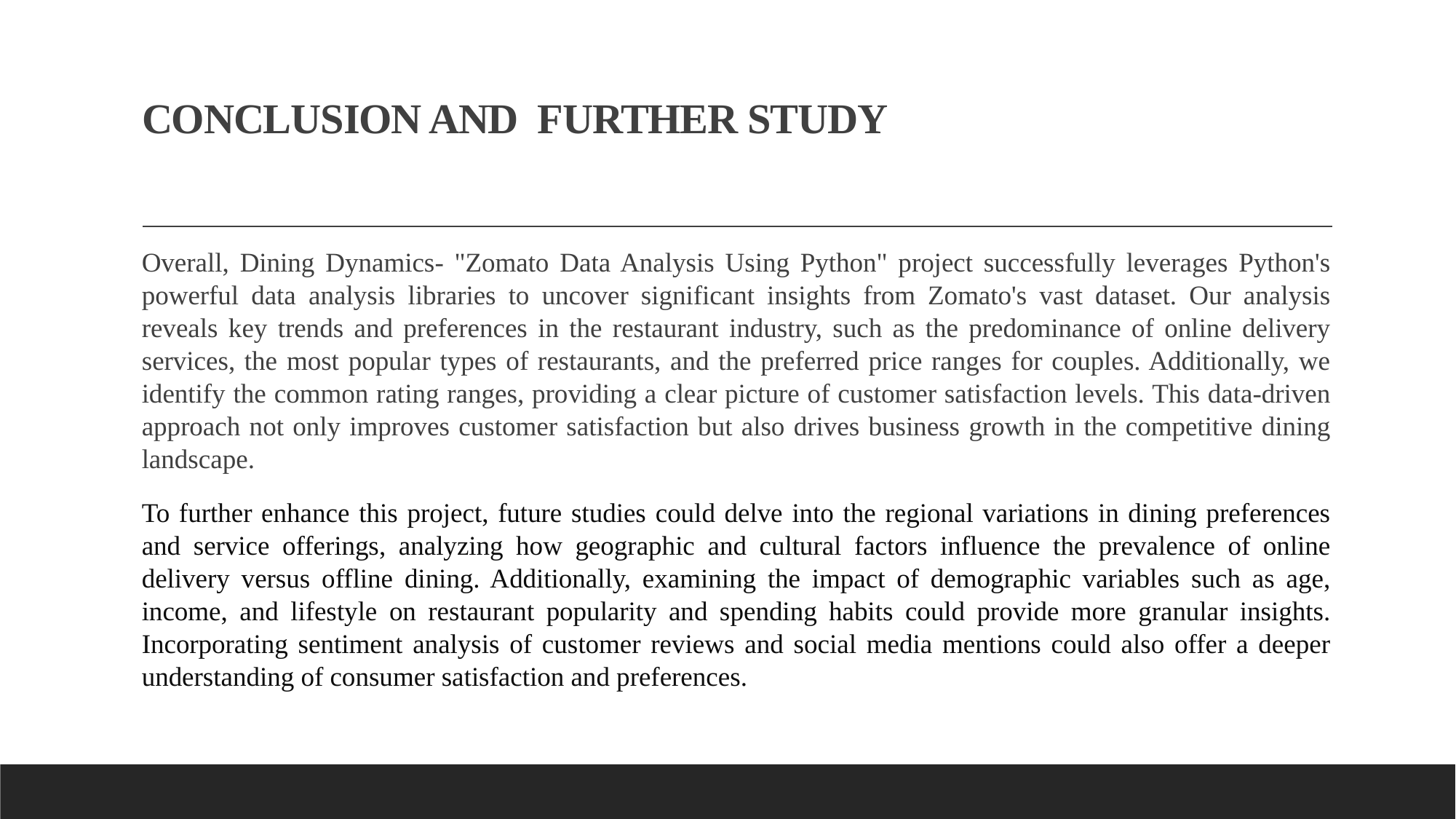

# CONCLUSION AND  FURTHER STUDY
Overall, Dining Dynamics- "Zomato Data Analysis Using Python" project successfully leverages Python's powerful data analysis libraries to uncover significant insights from Zomato's vast dataset. Our analysis reveals key trends and preferences in the restaurant industry, such as the predominance of online delivery services, the most popular types of restaurants, and the preferred price ranges for couples. Additionally, we identify the common rating ranges, providing a clear picture of customer satisfaction levels. This data-driven approach not only improves customer satisfaction but also drives business growth in the competitive dining landscape.
To further enhance this project, future studies could delve into the regional variations in dining preferences and service offerings, analyzing how geographic and cultural factors influence the prevalence of online delivery versus offline dining. Additionally, examining the impact of demographic variables such as age, income, and lifestyle on restaurant popularity and spending habits could provide more granular insights. Incorporating sentiment analysis of customer reviews and social media mentions could also offer a deeper understanding of consumer satisfaction and preferences.